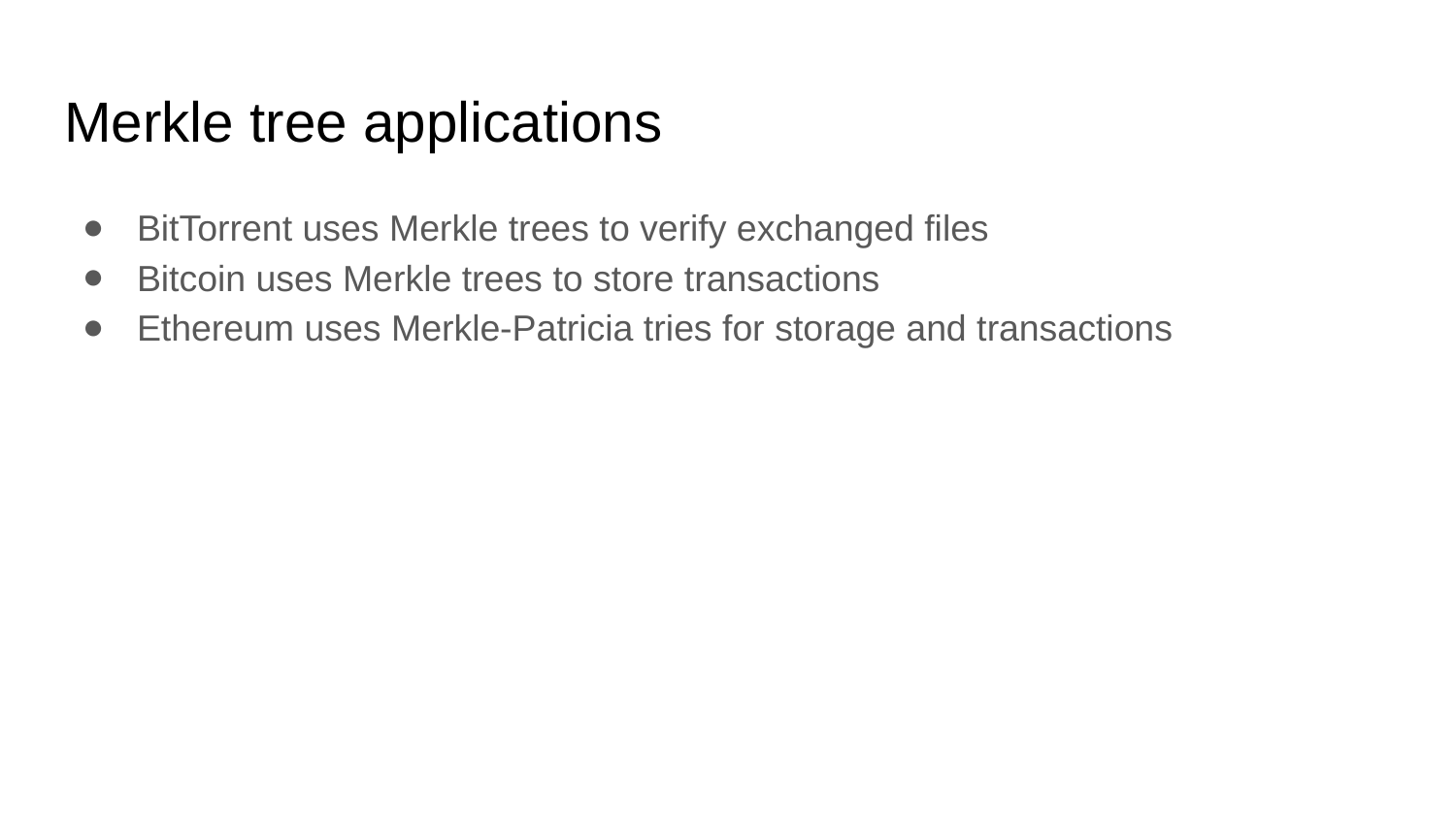

# Merkle tree applications
BitTorrent uses Merkle trees to verify exchanged files
Bitcoin uses Merkle trees to store transactions
Ethereum uses Merkle-Patricia tries for storage and transactions